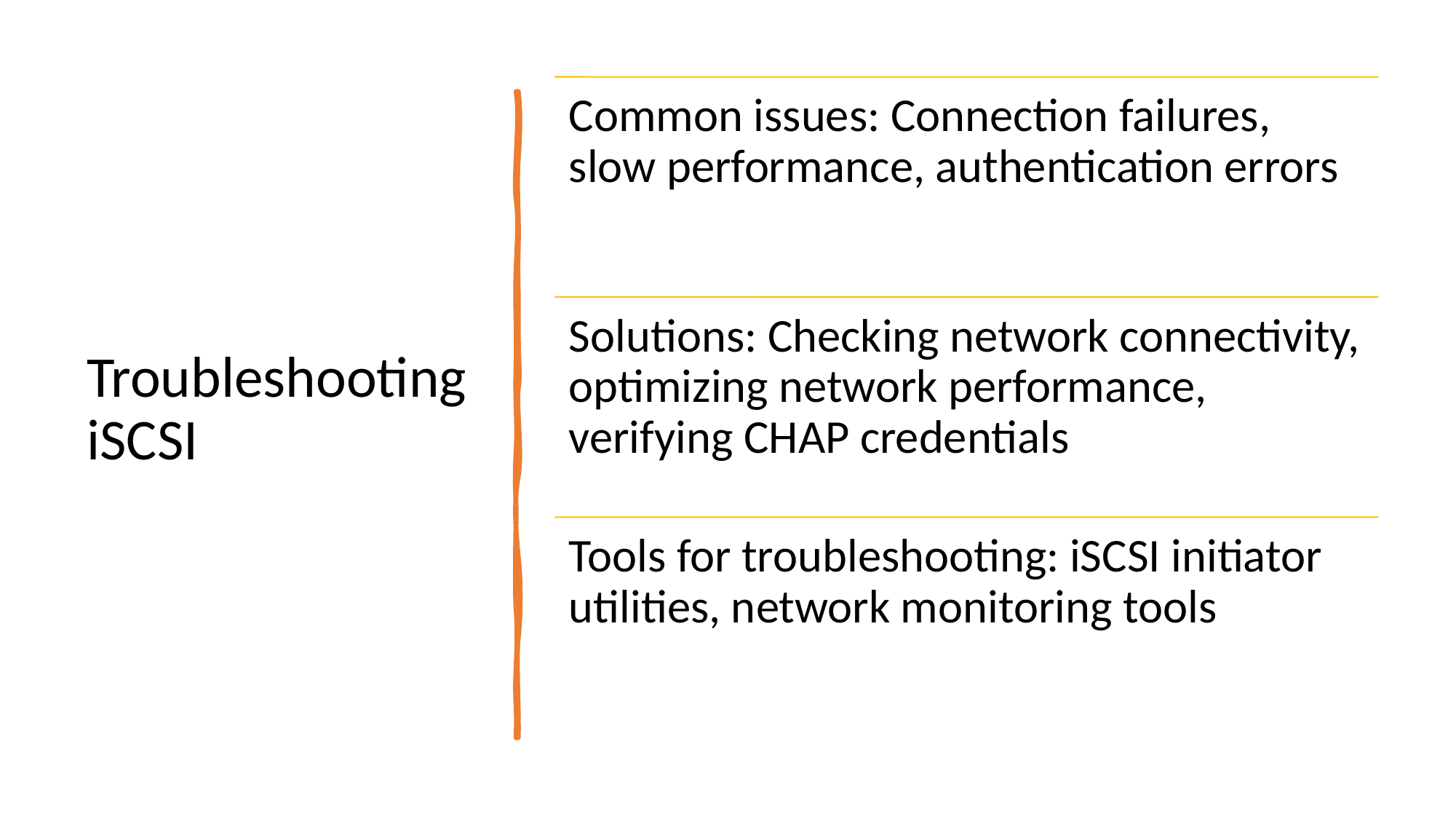

Common issues: Connection failures, slow performance, authentication errors
Solutions: Checking network connectivity, optimizing network performance, verifying CHAP credentials
Tools for troubleshooting: iSCSI initiator utilities, network monitoring tools
# Troubleshooting iSCSI